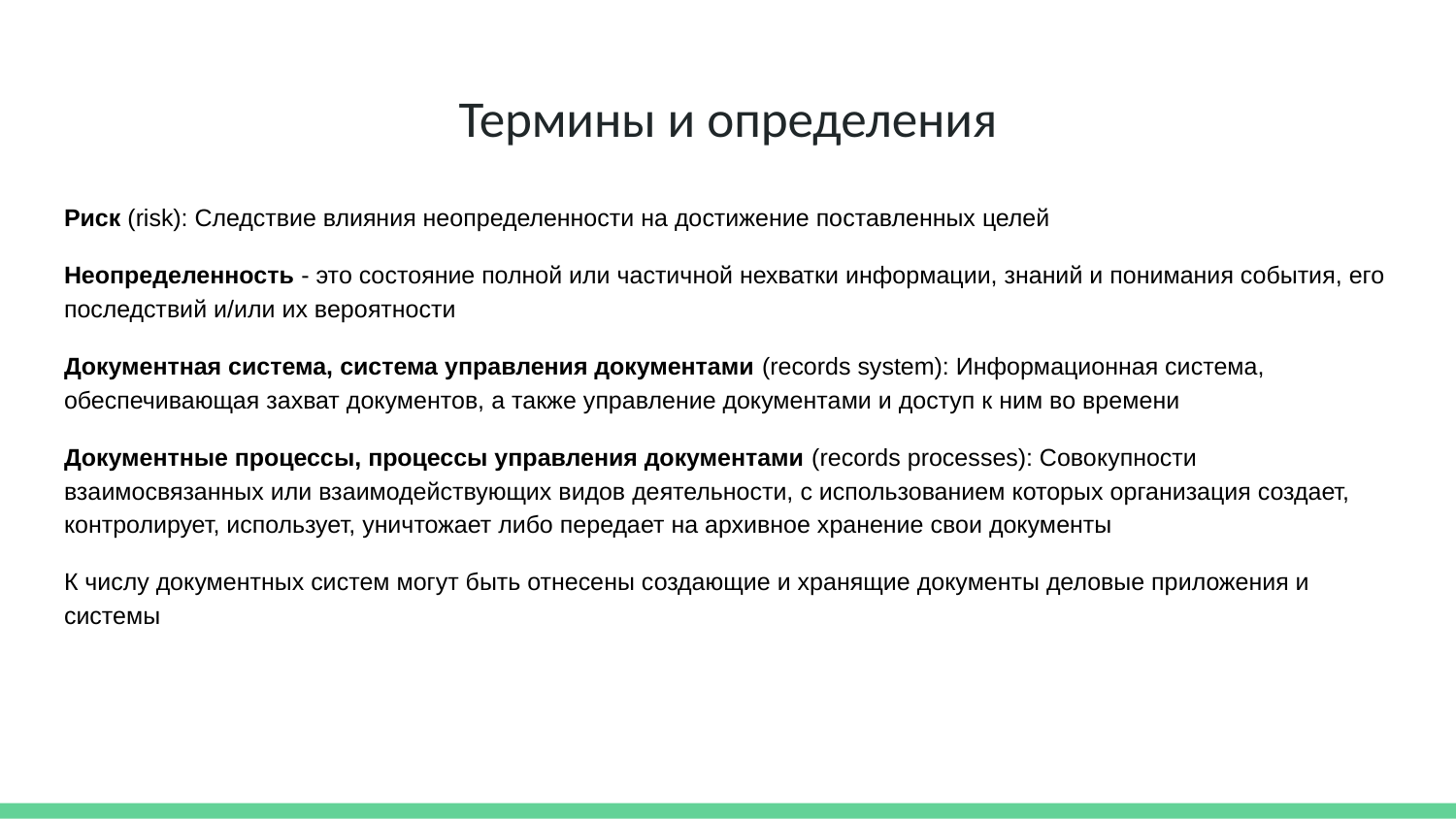

# Термины и определения
Риск (risk): Следствие влияния неопределенности на достижение поставленных целей
Неопределенность - это состояние полной или частичной нехватки информации, знаний и понимания события, его последствий и/или их вероятности
Документная система, система управления документами (records system): Информационная система, обеспечивающая захват документов, а также управление документами и доступ к ним во времени
Документные процессы, процессы управления документами (records processes): Совокупности взаимосвязанных или взаимодействующих видов деятельности, с использованием которых организация создает, контролирует, использует, уничтожает либо передает на архивное хранение свои документы
К числу документных систем могут быть отнесены создающие и хранящие документы деловые приложения и системы